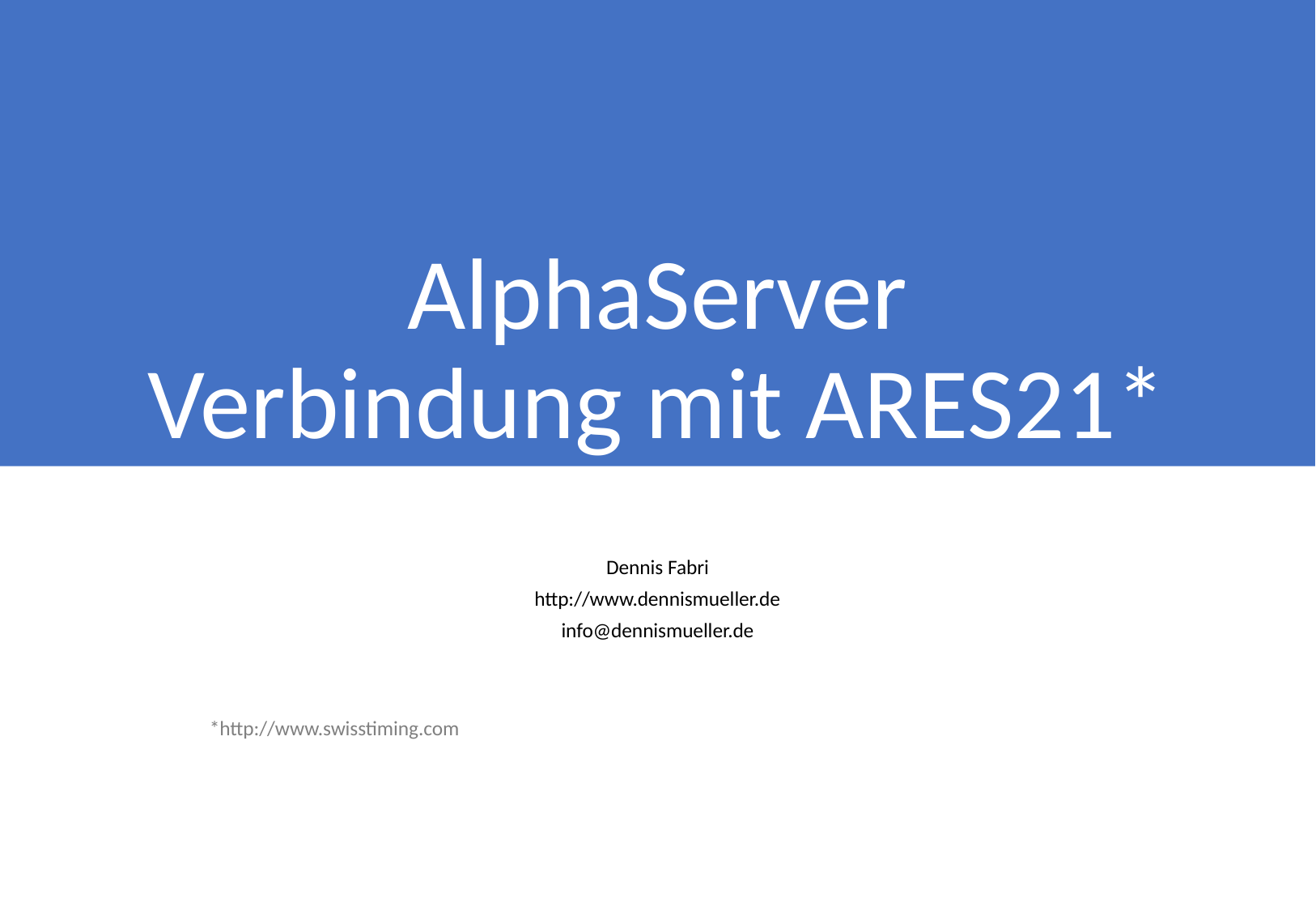

# AlphaServer Verbindung mit ARES21*

Dennis Fabri
http://www.dennismueller.de
info@dennismueller.de
*http://www.swisstiming.com